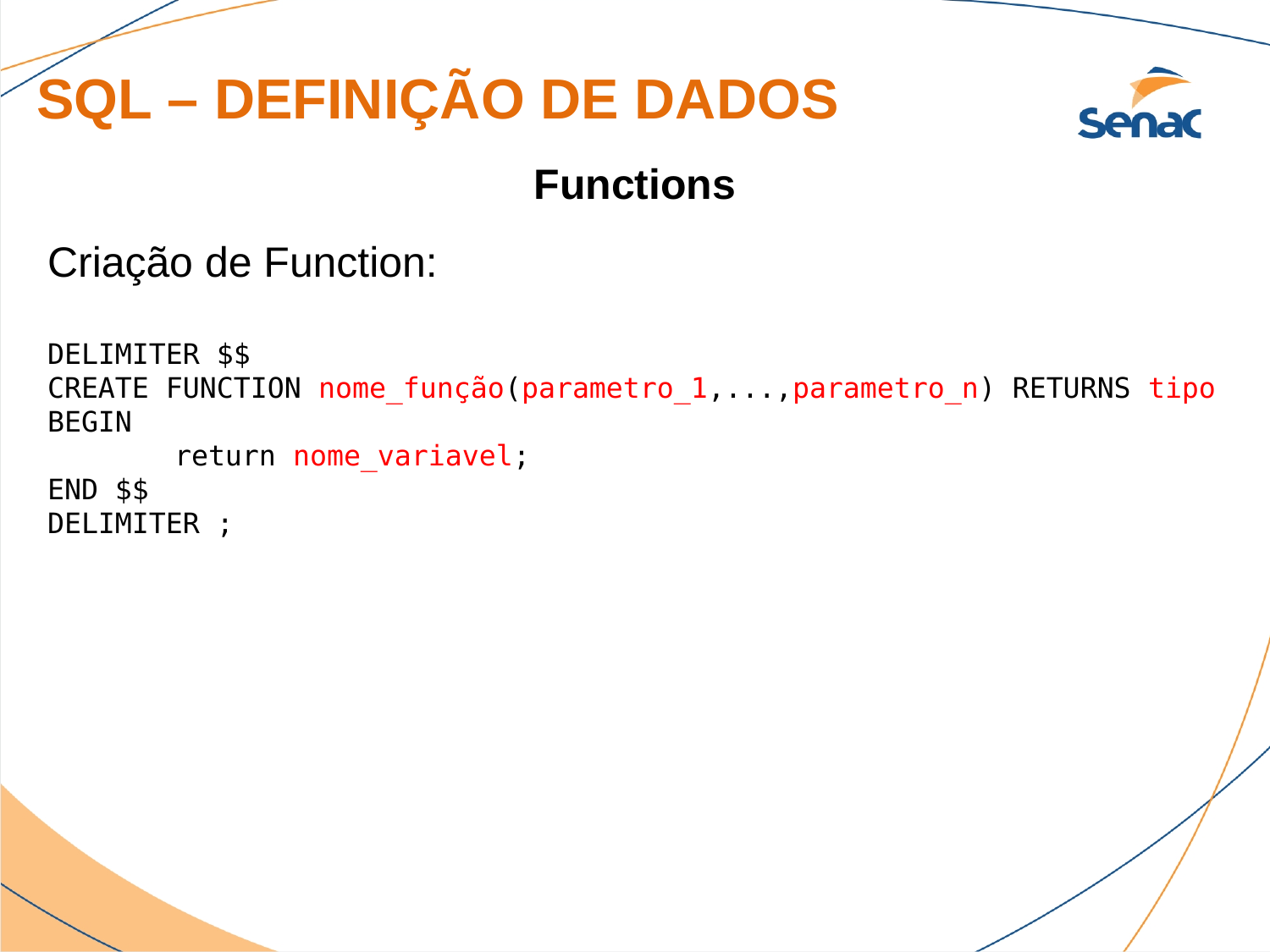

SQL – DEFINIÇÃO DE DADOS
Functions
Criação de Function:

DELIMITER $$
CREATE FUNCTION nome_função(parametro_1,...,parametro_n) RETURNS tipo
BEGIN
	return nome_variavel;
END $$
DELIMITER ;